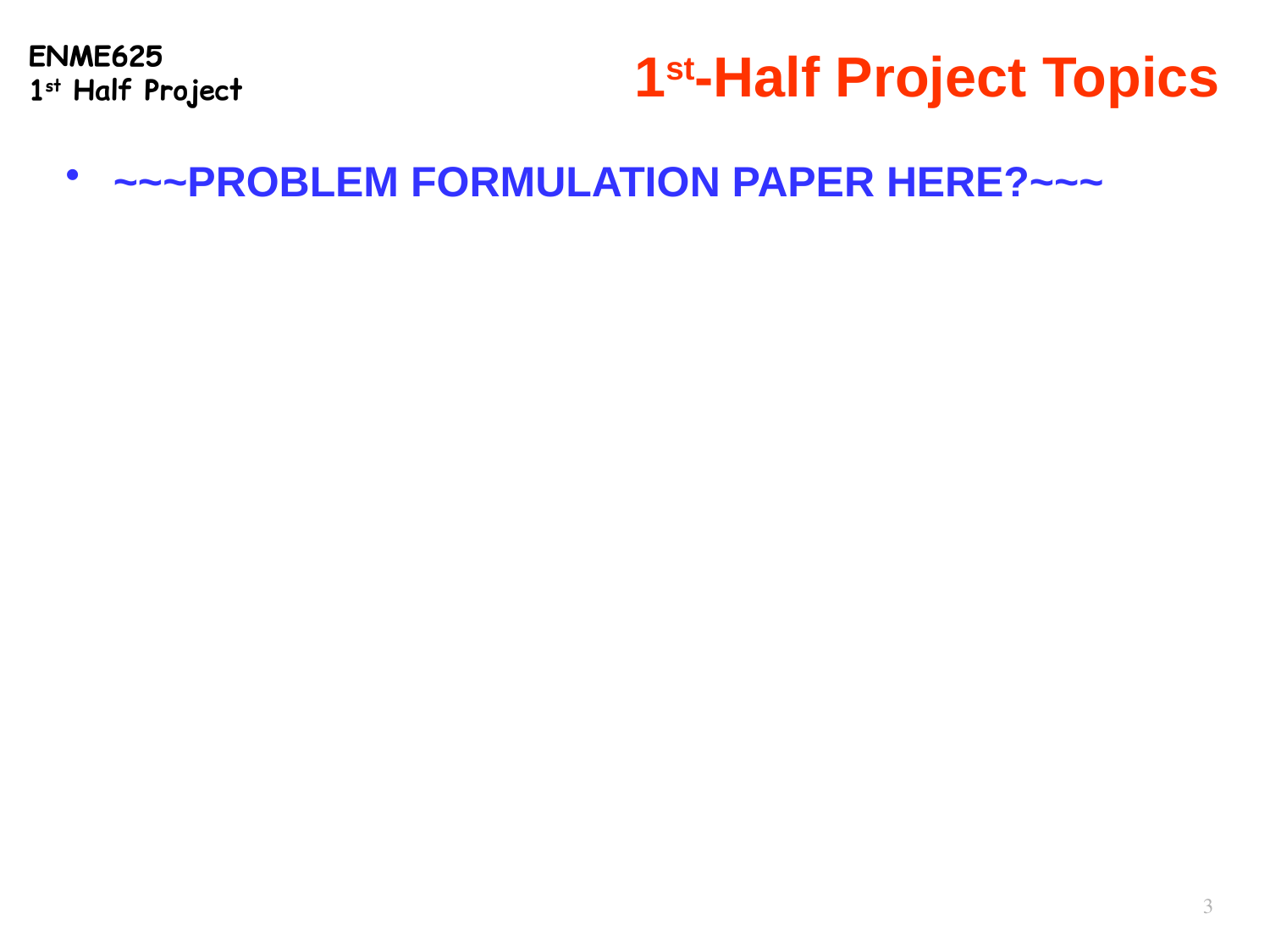

# 1st-Half Project Topics
~~~PROBLEM FORMULATION PAPER HERE?~~~
3